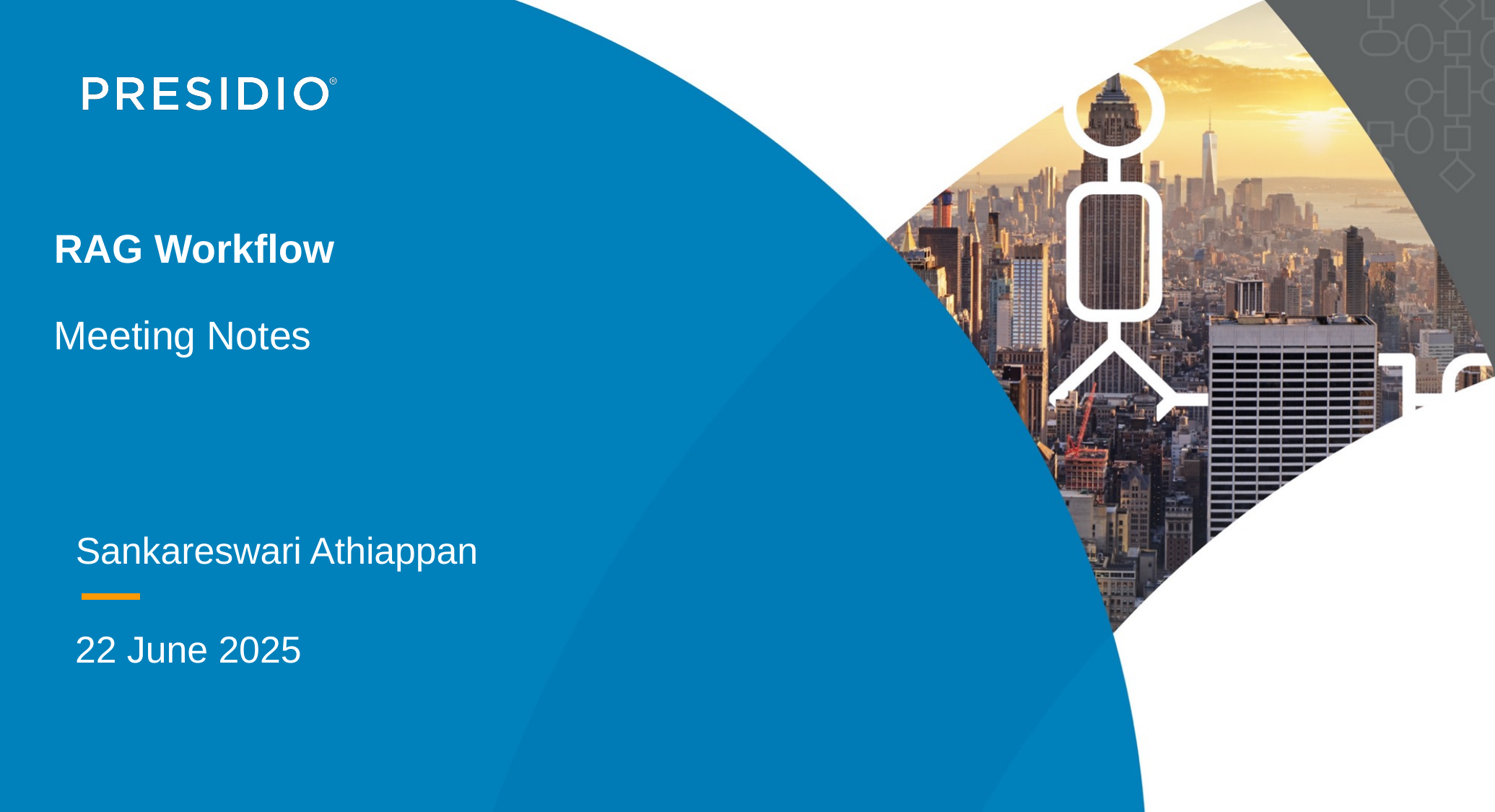

RAG Workflow

Meeting Notes
#
Sankareswari Athiappan
22 June 2025